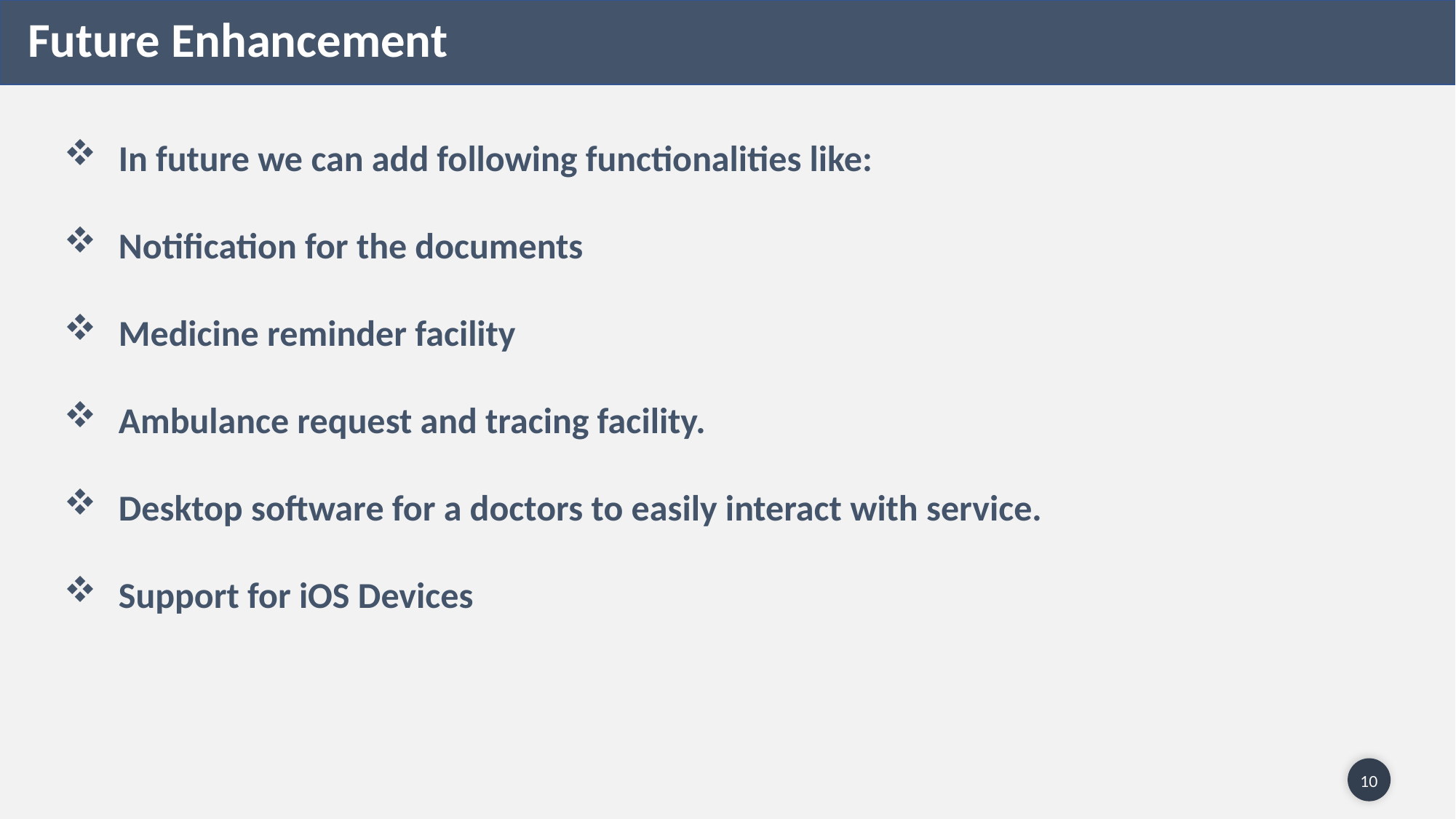

Future Enhancement
In future we can add following functionalities like:

Notification for the documents

Medicine reminder facility

Ambulance request and tracing facility.

Desktop software for a doctors to easily interact with service.

Support for iOS Devices

10